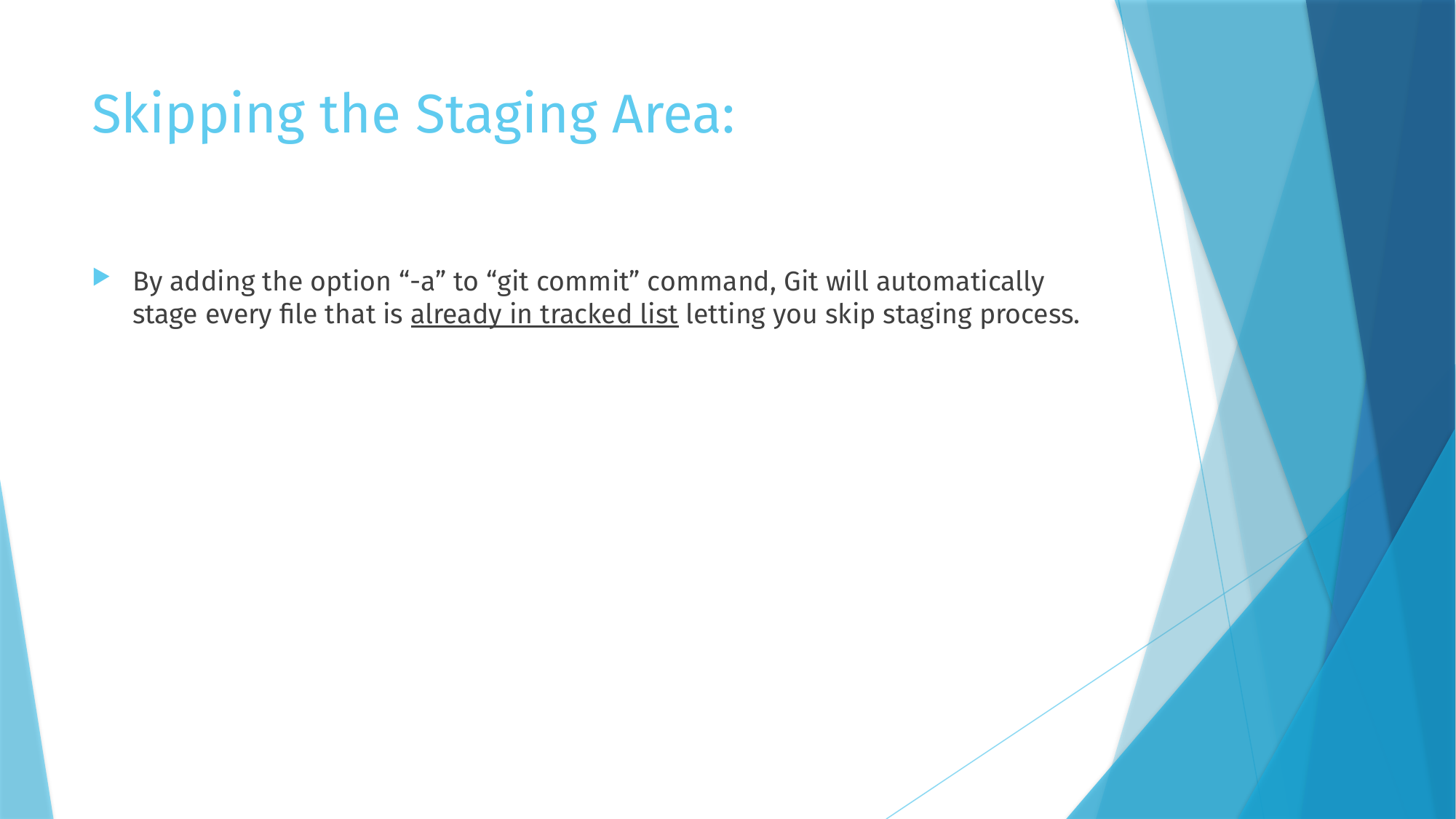

# Skipping the Staging Area:
By adding the option “-a” to “git commit” command, Git will automatically stage every file that is already in tracked list letting you skip staging process.